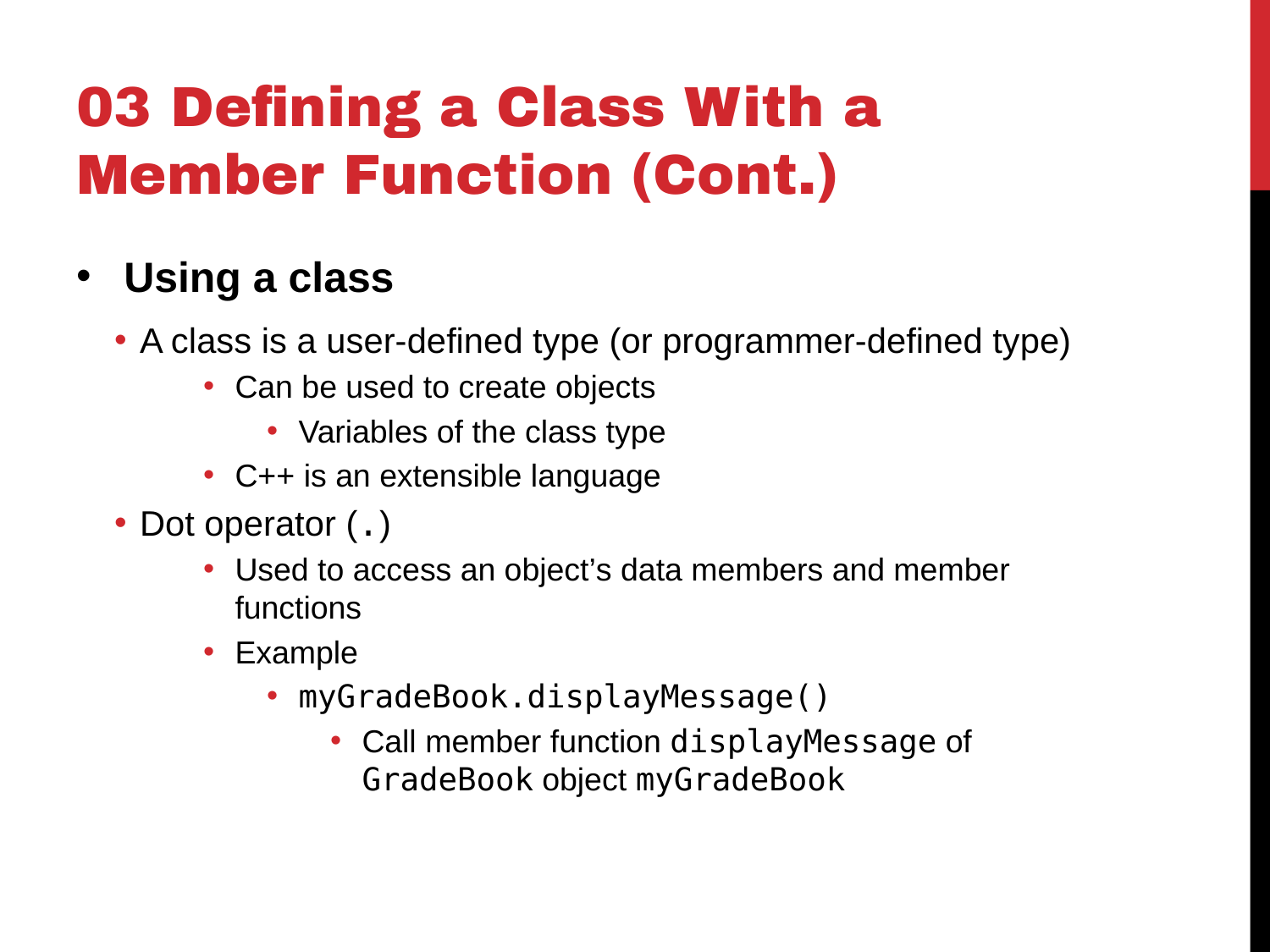

# 03 Defining a Class With a Member Function (Cont.)
Using a class
A class is a user-defined type (or programmer-defined type)
Can be used to create objects
Variables of the class type
C++ is an extensible language
Dot operator (.)
Used to access an object’s data members and member functions
Example
myGradeBook.displayMessage()
Call member function displayMessage of GradeBook object myGradeBook
12